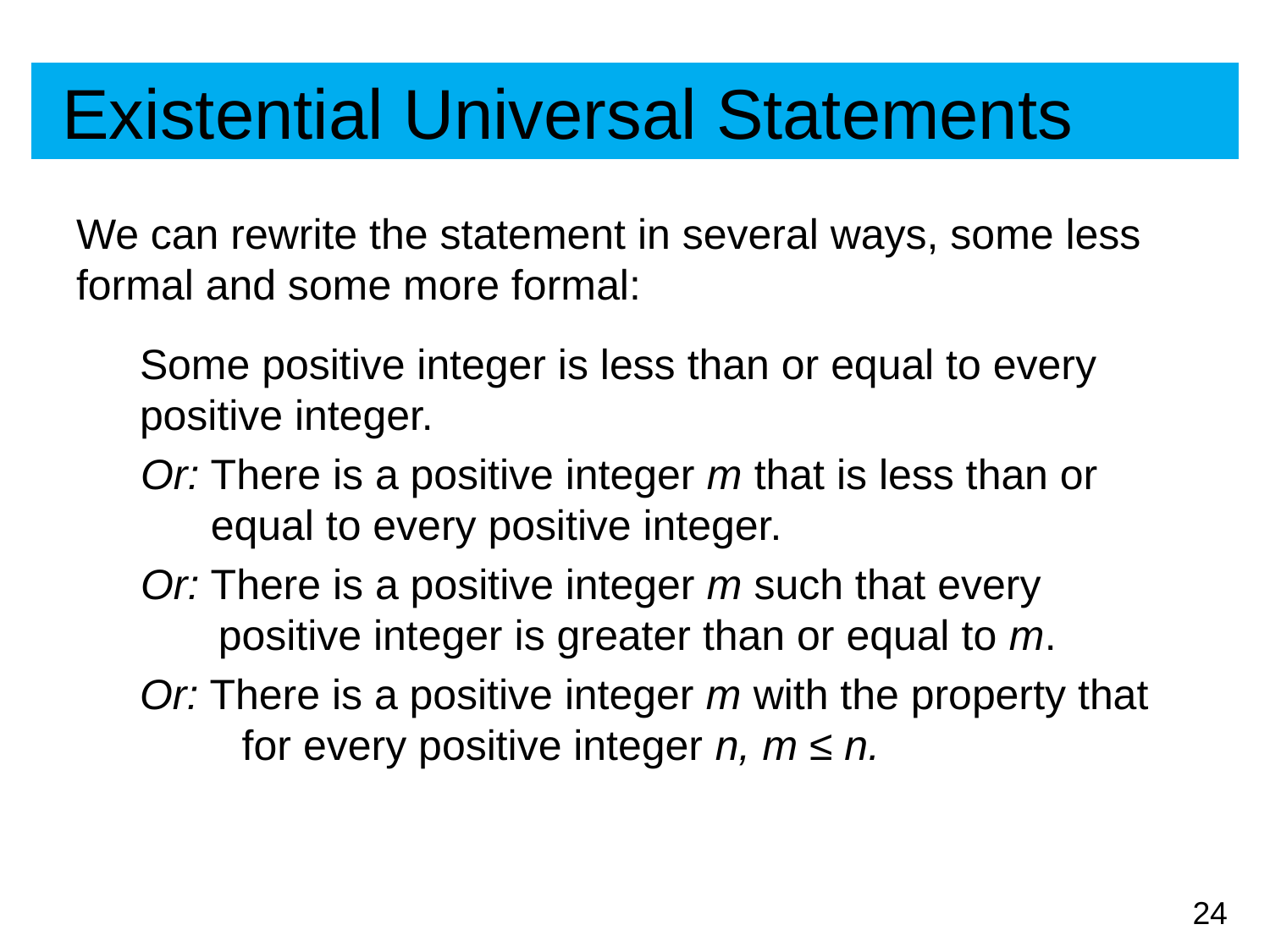

# Existential Universal Statements
We can rewrite the statement in several ways, some less formal and some more formal:

Some positive integer is less than or equal to every positive integer.
Or: There is a positive integer m that is less than or equal to every positive integer.
Or: There is a positive integer m such that every positive integer is greater than or equal to m.
Or: There is a positive integer m with the property that      for every positive integer n, m ≤ n.